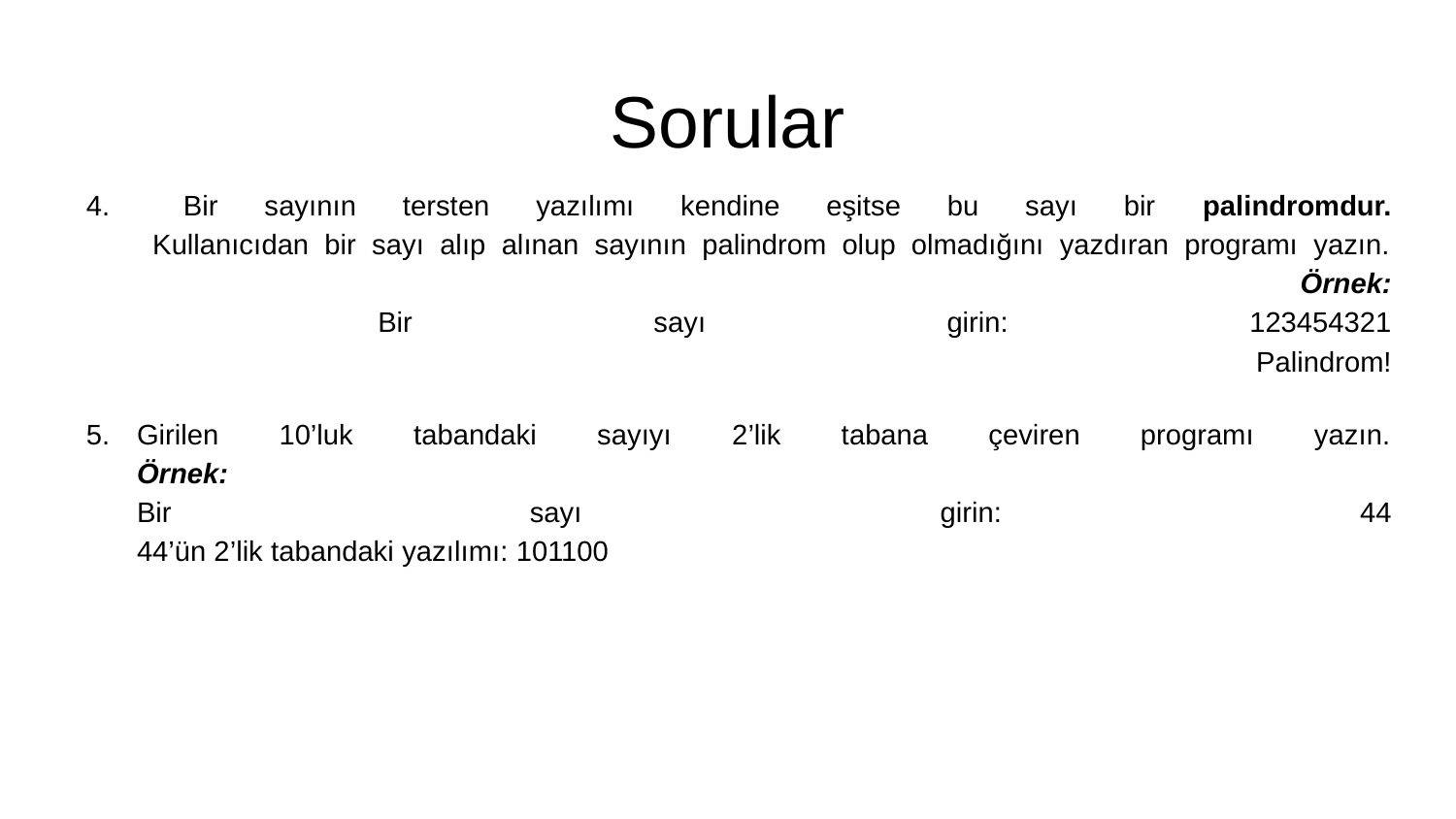

# Sorular
 Bir sayının tersten yazılımı kendine eşitse bu sayı bir palindromdur.
 Kullanıcıdan bir sayı alıp alınan sayının palindrom olup olmadığını yazdıran programı yazın.
 Örnek:
 Bir sayı girin: 123454321
 Palindrom!
Girilen 10’luk tabandaki sayıyı 2’lik tabana çeviren programı yazın.
Örnek:
Bir sayı girin: 44
44’ün 2’lik tabandaki yazılımı: 101100